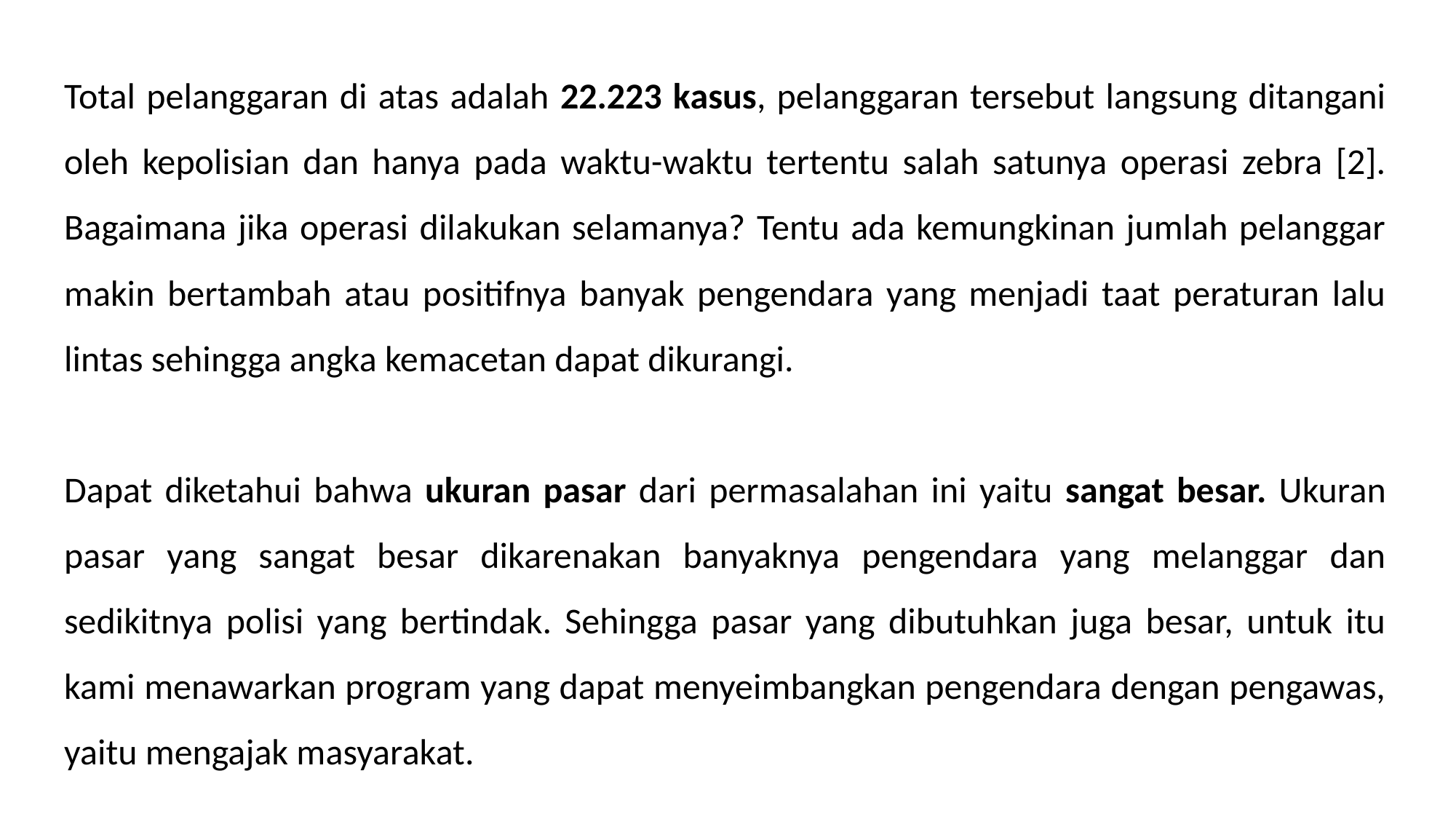

Total pelanggaran di atas adalah 22.223 kasus, pelanggaran tersebut langsung ditangani oleh kepolisian dan hanya pada waktu-waktu tertentu salah satunya operasi zebra [2]. Bagaimana jika operasi dilakukan selamanya? Tentu ada kemungkinan jumlah pelanggar makin bertambah atau positifnya banyak pengendara yang menjadi taat peraturan lalu lintas sehingga angka kemacetan dapat dikurangi.

Dapat diketahui bahwa ukuran pasar dari permasalahan ini yaitu sangat besar. Ukuran pasar yang sangat besar dikarenakan banyaknya pengendara yang melanggar dan sedikitnya polisi yang bertindak. Sehingga pasar yang dibutuhkan juga besar, untuk itu kami menawarkan program yang dapat menyeimbangkan pengendara dengan pengawas, yaitu mengajak masyarakat.